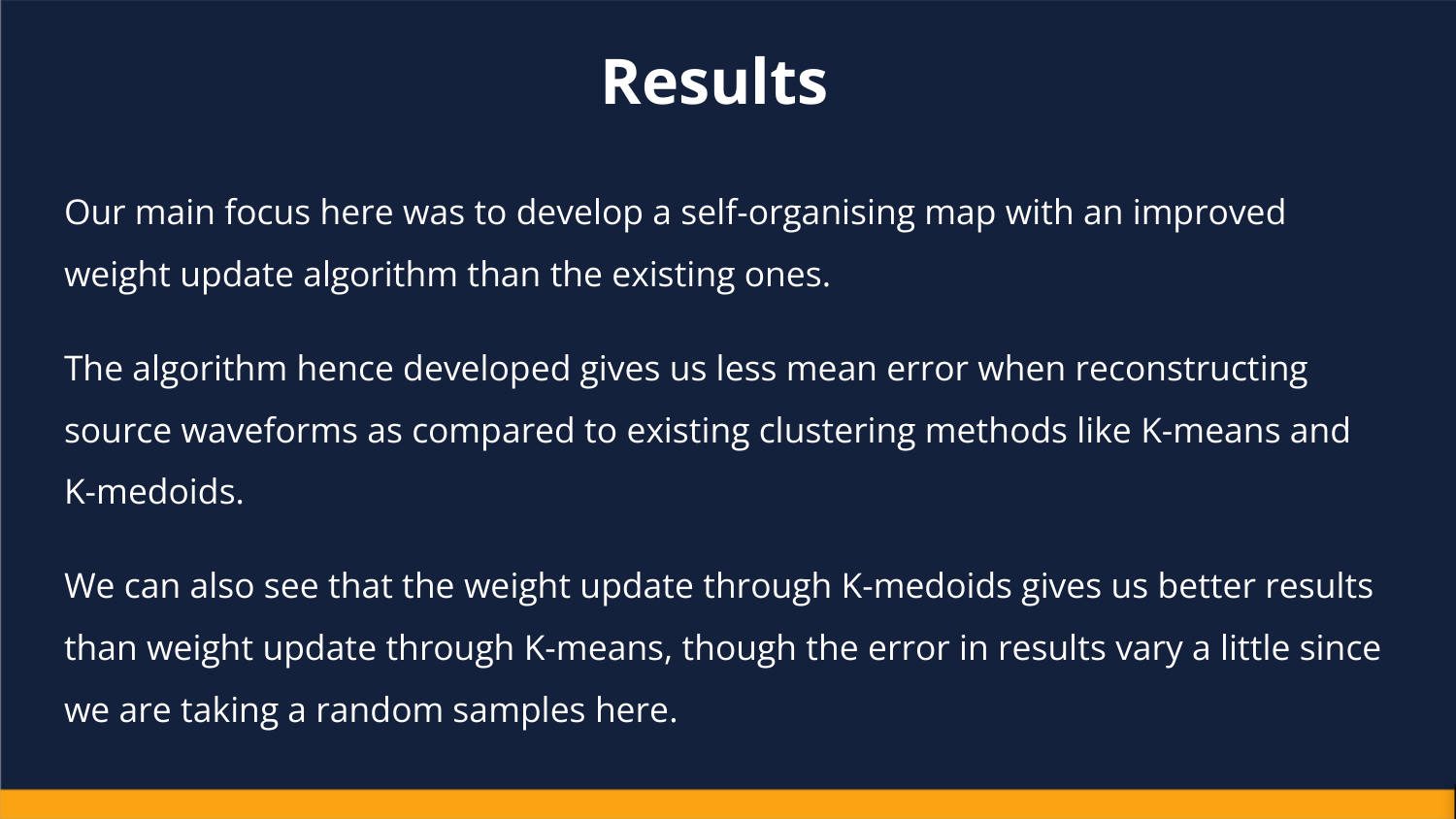

# Results

Our main focus here was to develop a self-organising map with an improved weight update algorithm than the existing ones.
The algorithm hence developed gives us less mean error when reconstructing source waveforms as compared to existing clustering methods like K-means and K-medoids.
We can also see that the weight update through K-medoids gives us better results than weight update through K-means, though the error in results vary a little since we are taking a random samples here.